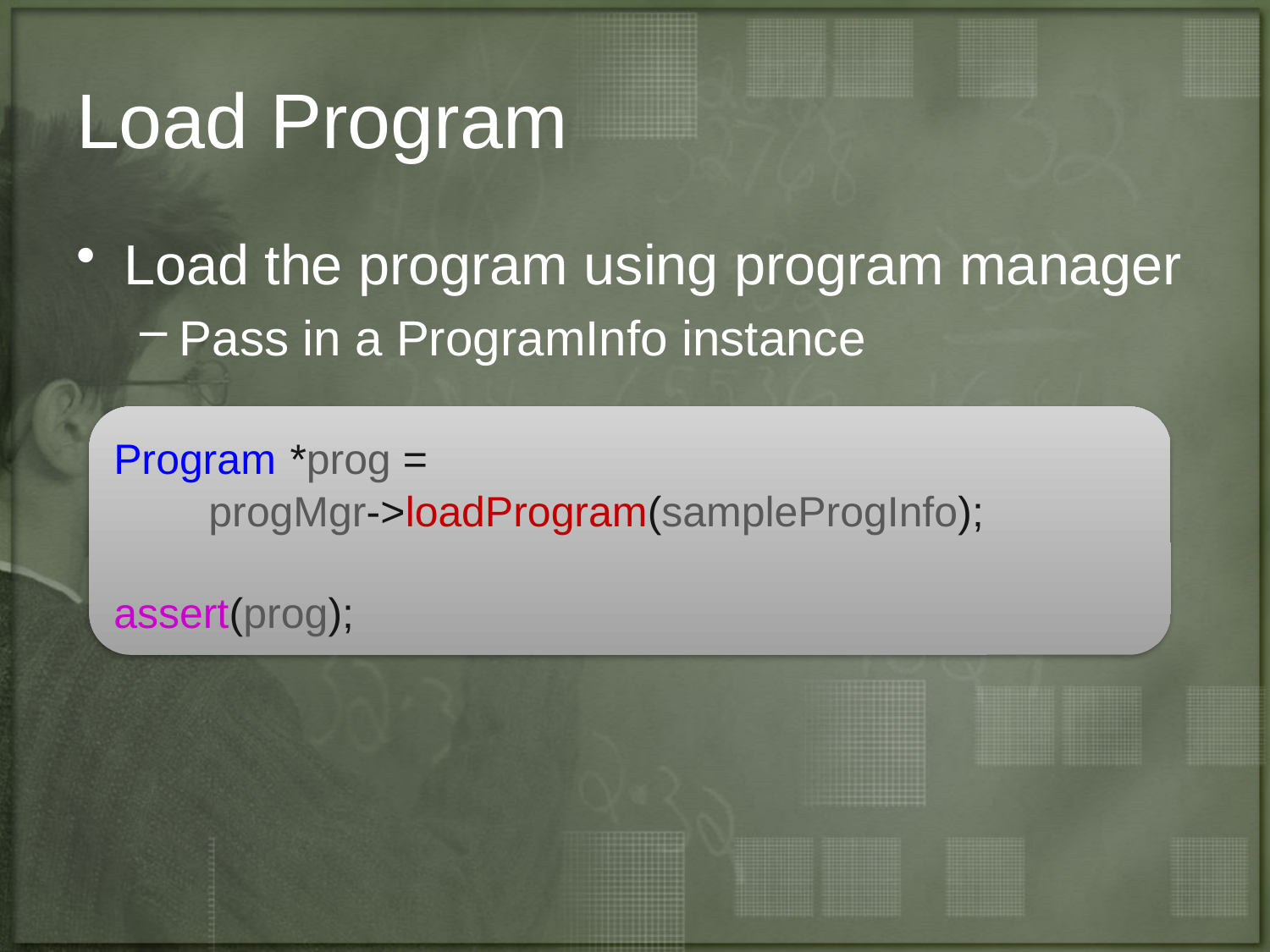

# Load Program
Load the program using program manager
Pass in a ProgramInfo instance
Program *prog =
        progMgr->loadProgram(sampleProgInfo);

assert(prog);